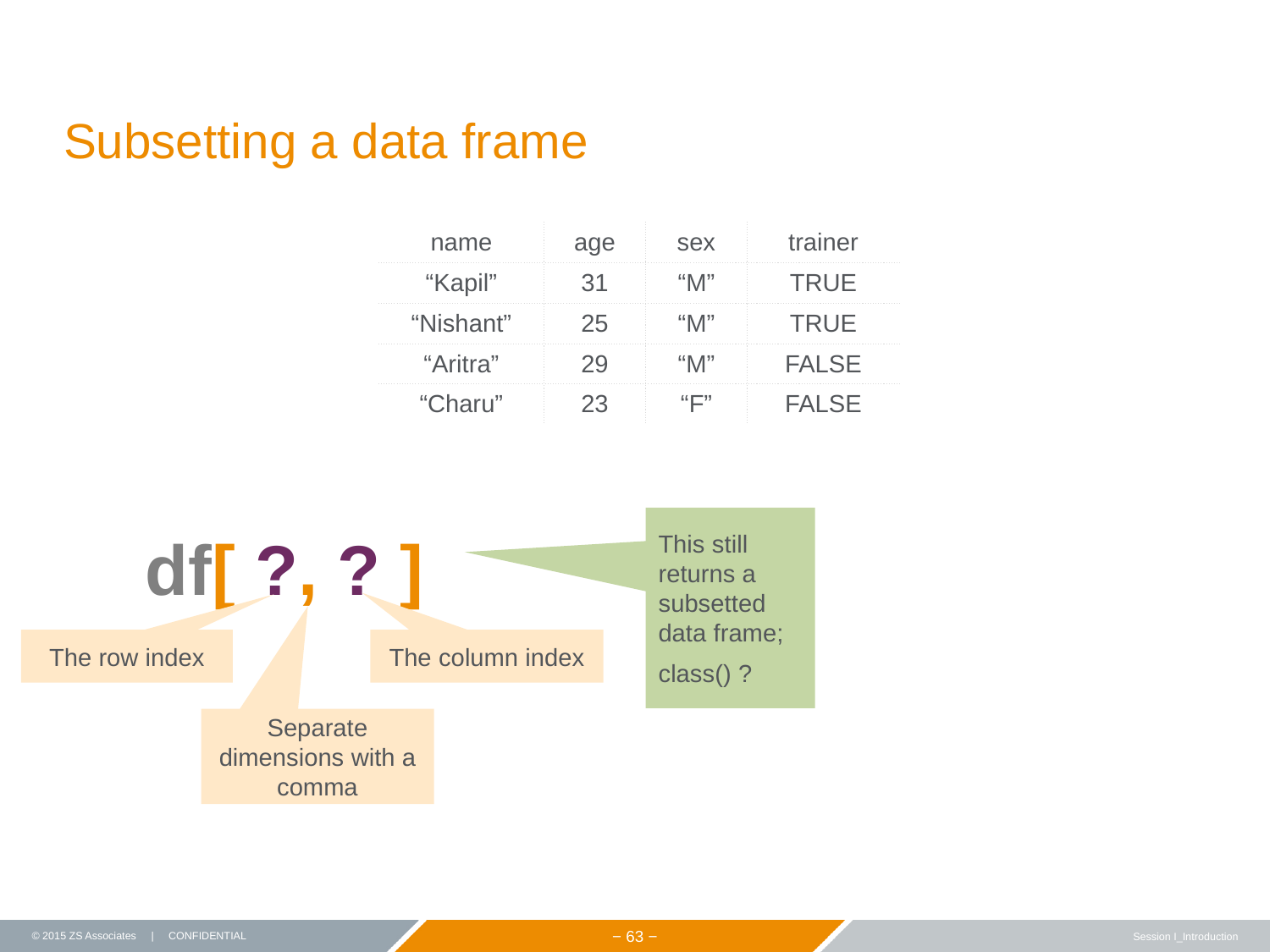

# Subsetting a data frame
| name | age | sex | trainer |
| --- | --- | --- | --- |
| “Kapil” | 31 | “M” | TRUE |
| “Nishant” | 25 | “M” | TRUE |
| “Aritra” | 29 | “M” | FALSE |
| “Charu” | 23 | “F” | FALSE |
This still returns a subsetted data frame;
class() ?
   df[ ?, ? ]
The row index
The column index
Separate dimensions with a comma